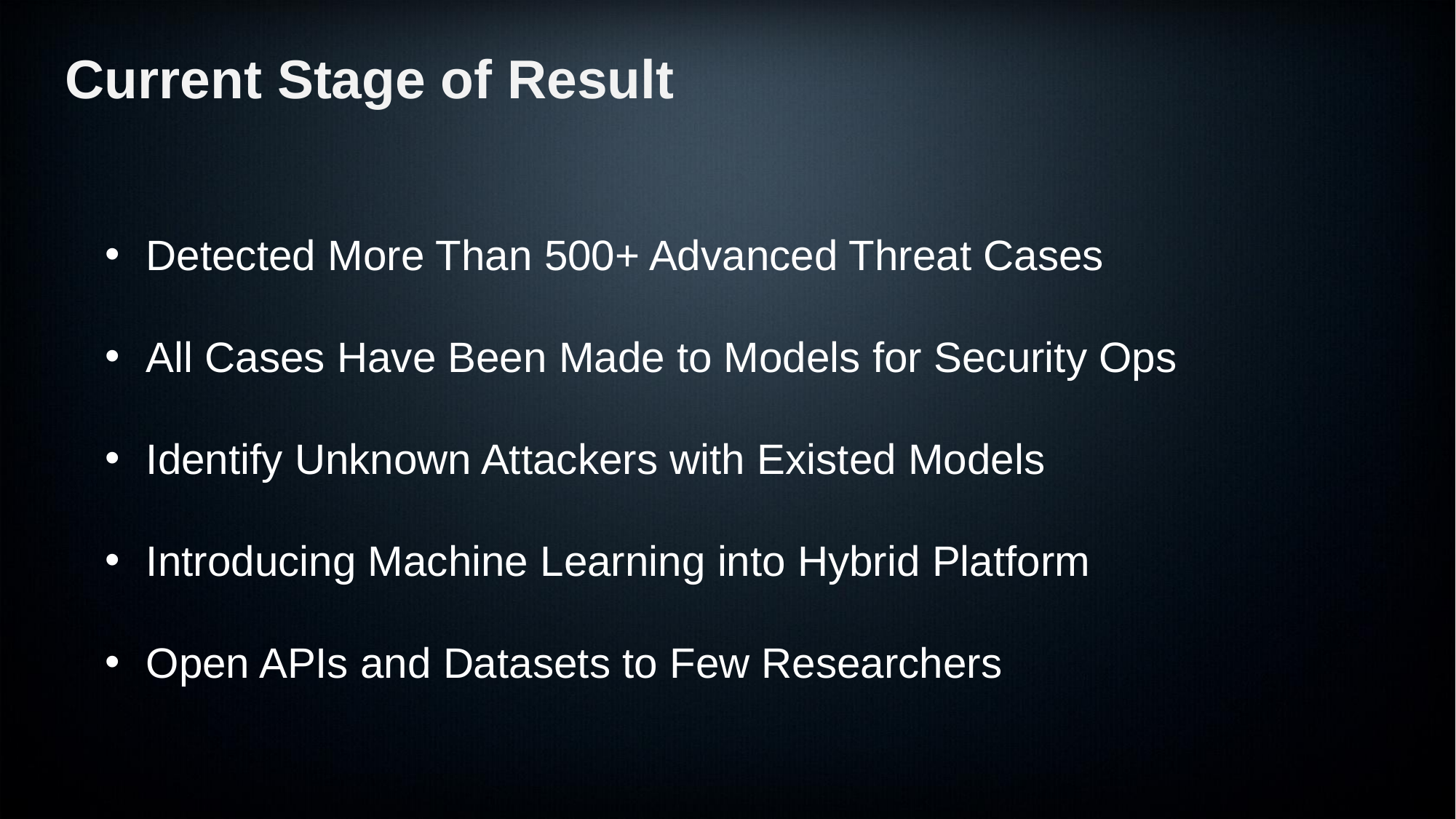

Current Stage of Result
Detected More Than 500+ Advanced Threat Cases
All Cases Have Been Made to Models for Security Ops
Identify Unknown Attackers with Existed Models
Introducing Machine Learning into Hybrid Platform
Open APIs and Datasets to Few Researchers